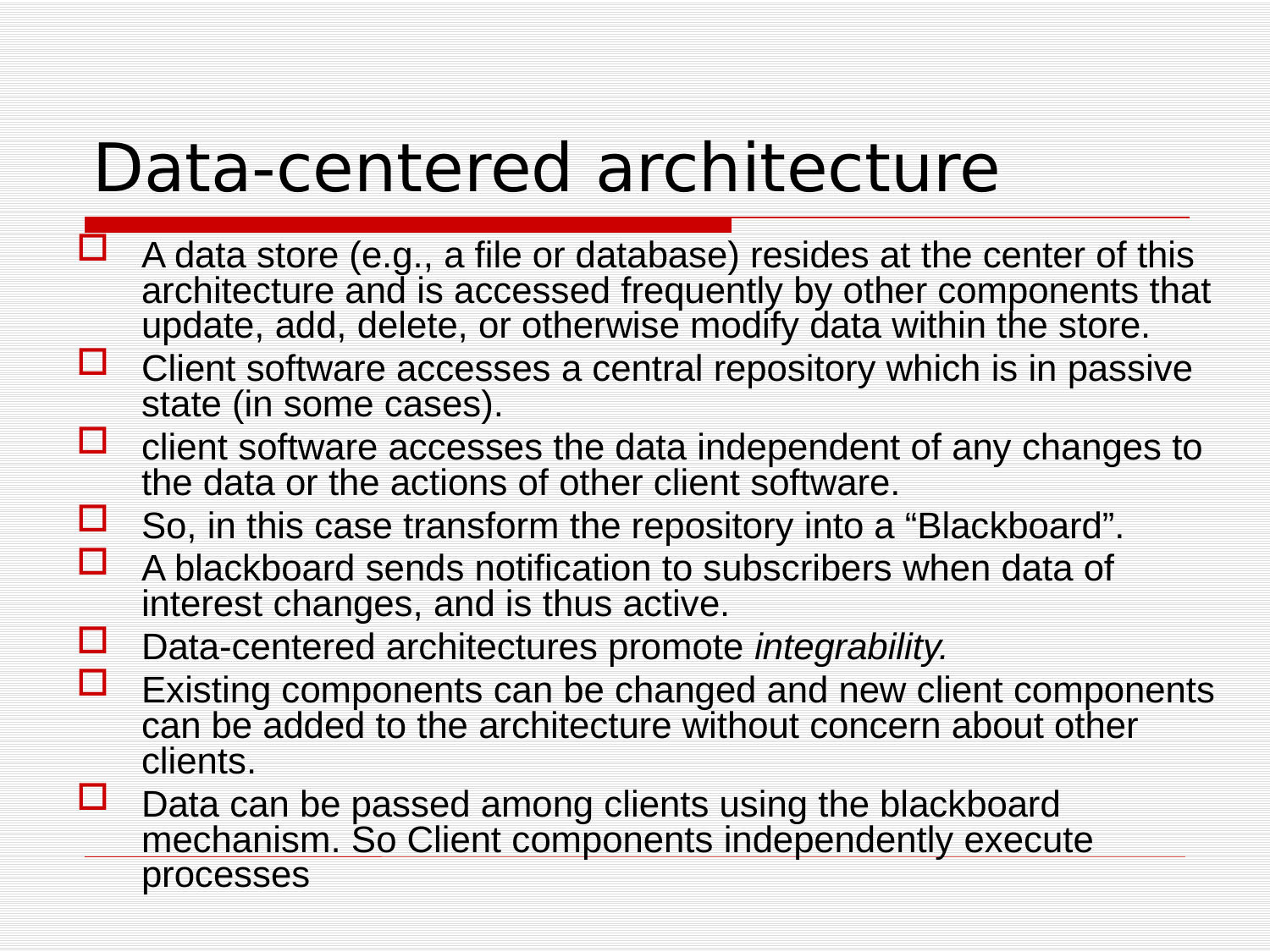

# Data-centered architecture
A data store (e.g., a file or database) resides at the center of this architecture and is accessed frequently by other components that update, add, delete, or otherwise modify data within the store.
Client software accesses a central repository which is in passive state (in some cases).
client software accesses the data independent of any changes to the data or the actions of other client software.
So, in this case transform the repository into a “Blackboard”.
A blackboard sends notification to subscribers when data of interest changes, and is thus active.
Data-centered architectures promote integrability.
Existing components can be changed and new client components can be added to the architecture without concern about other clients.
Data can be passed among clients using the blackboard mechanism. So Client components independently execute processes